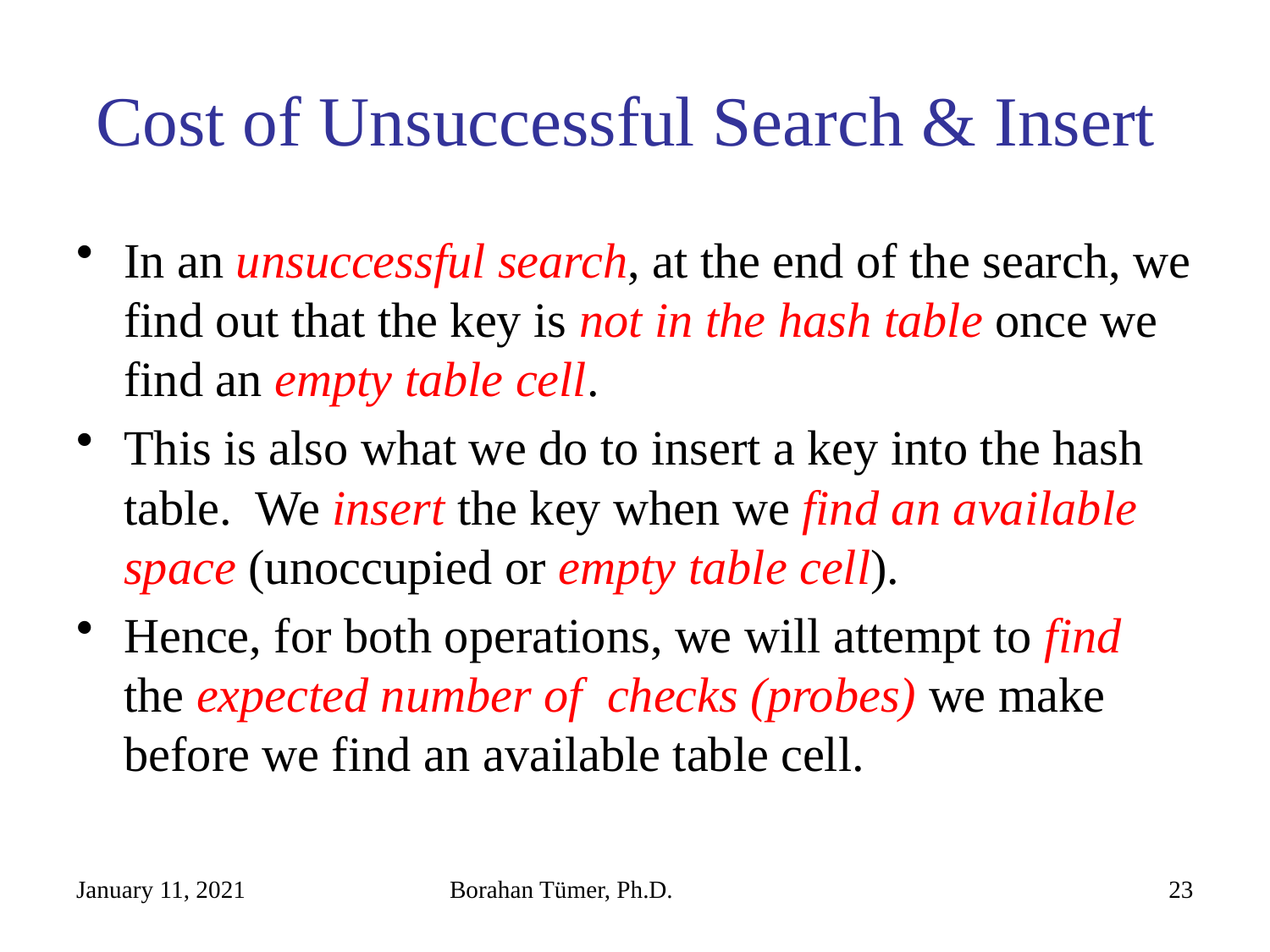

# Cost of Unsuccessful Search & Insert
In an unsuccessful search, at the end of the search, we find out that the key is not in the hash table once we find an empty table cell.
This is also what we do to insert a key into the hash table.  We insert the key when we find an available space (unoccupied or empty table cell).
Hence, for both operations, we will attempt to find the expected number of  checks (probes) we make before we find an available table cell.
January 11, 2021
Borahan Tümer, Ph.D.
23